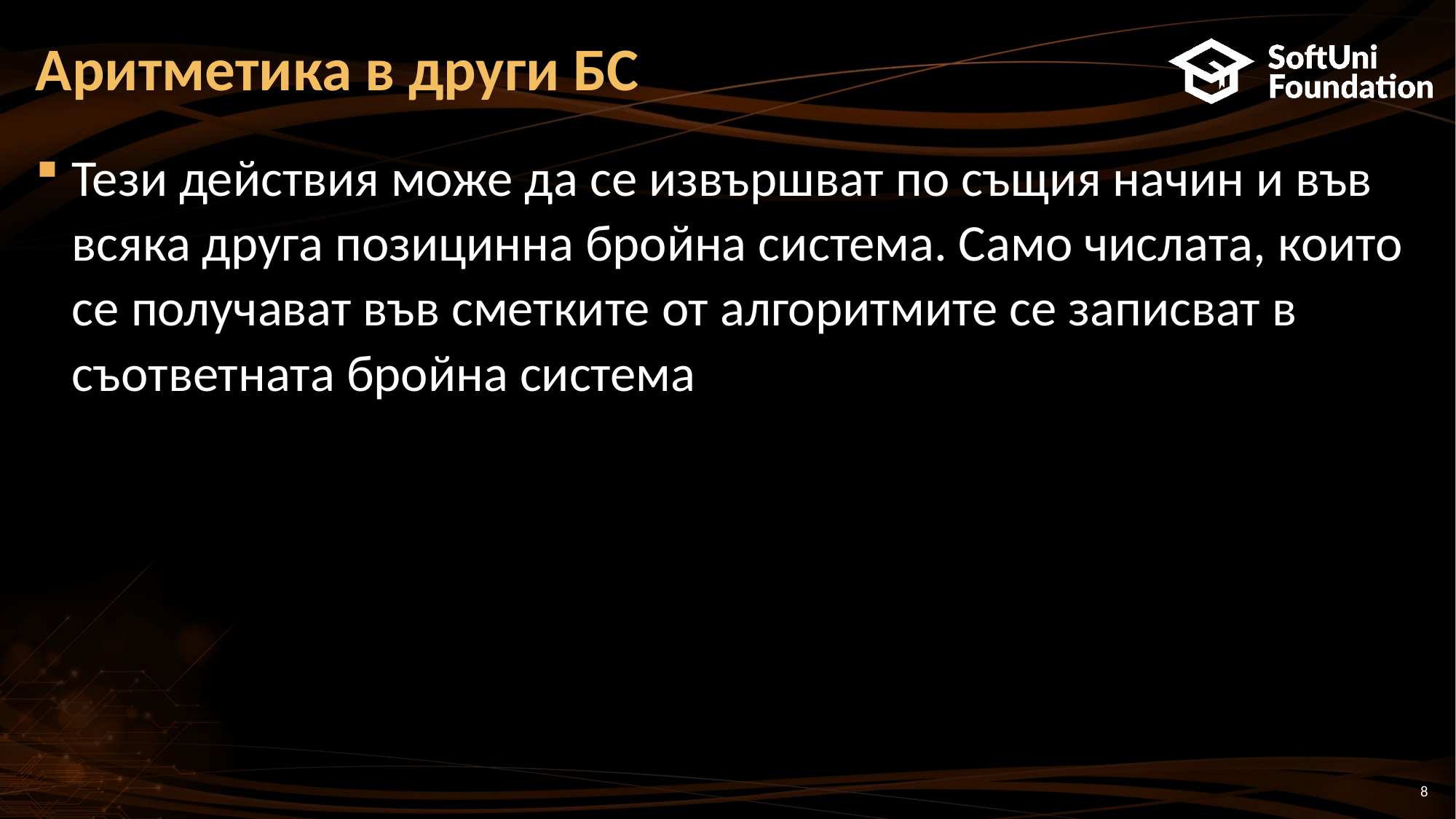

# Аритметика в други БС
Тези действия може да се извършват по същия начин и във всяка друга позицинна бройна система. Само числата, които се получават във сметките от алгоритмите се записват в съответната бройна система

8